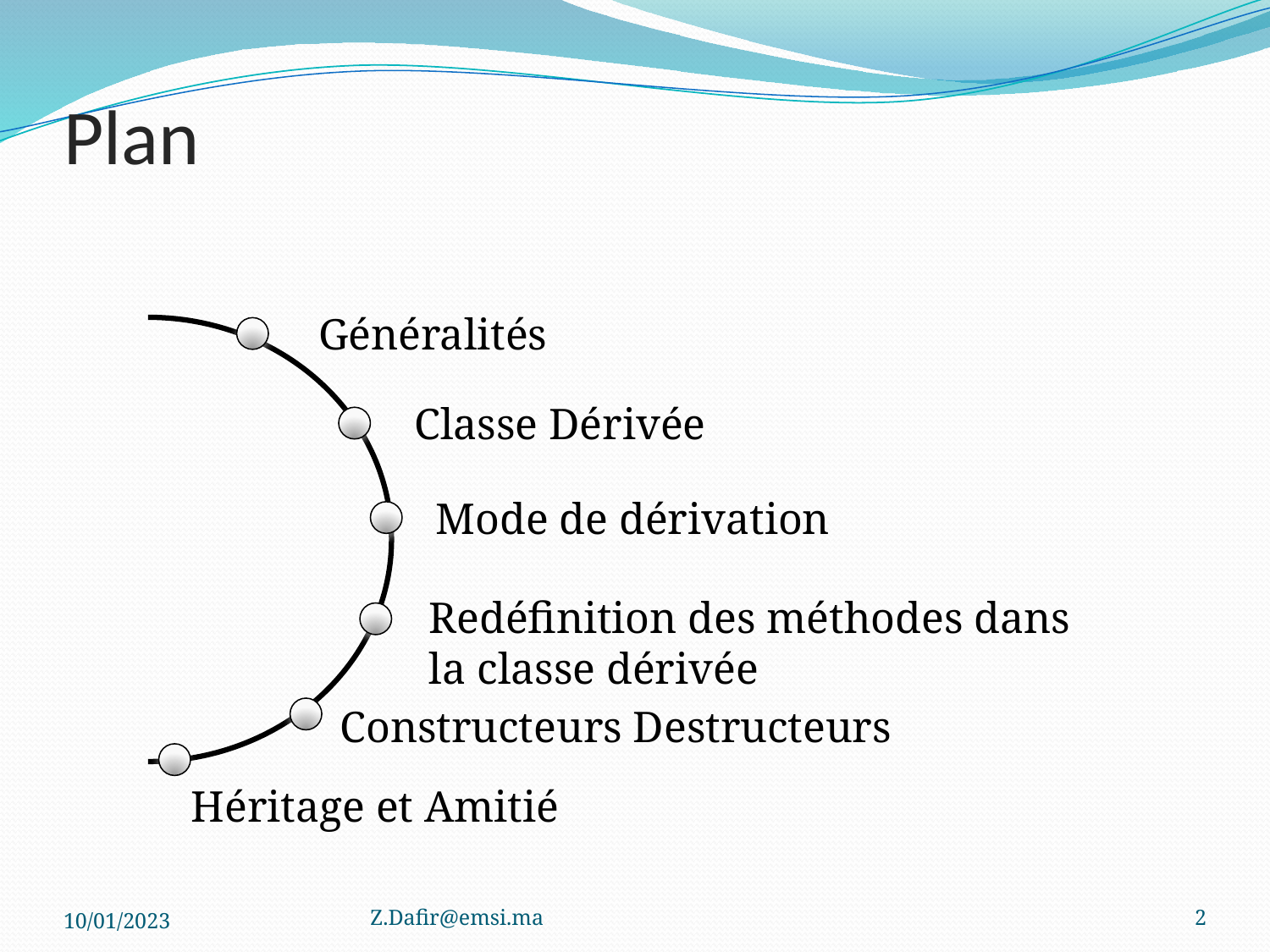

# Plan
Généralités

Classe Dérivée

Mode de dérivation

Redéfinition des méthodes dans la classe dérivée

Constructeurs Destructeurs

Héritage et Amitié
10/01/2023
Z.Dafir@emsi.ma
2